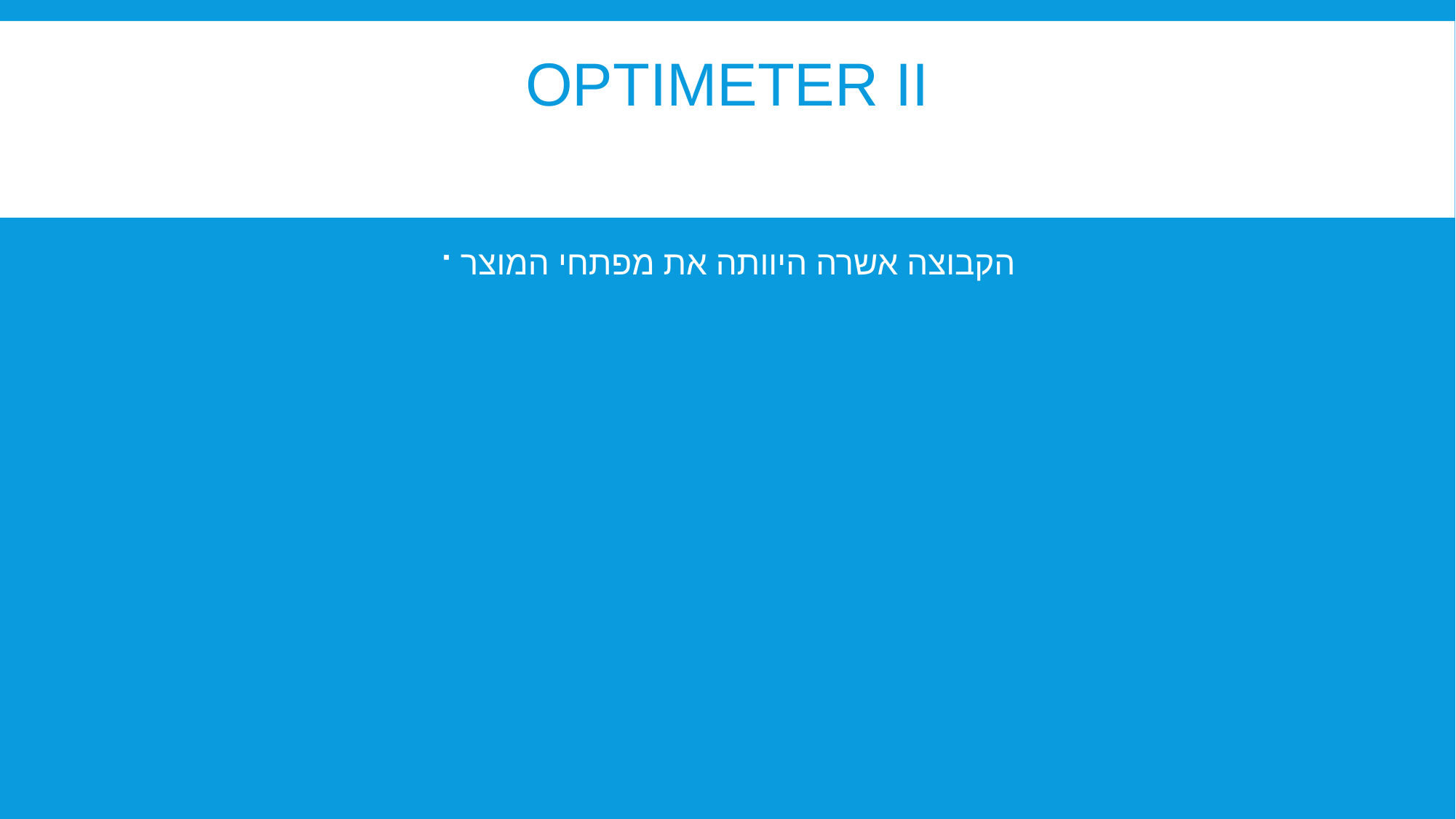

# OPTIMETER II
הקבוצה אשרה היוותה את מפתחי המוצר